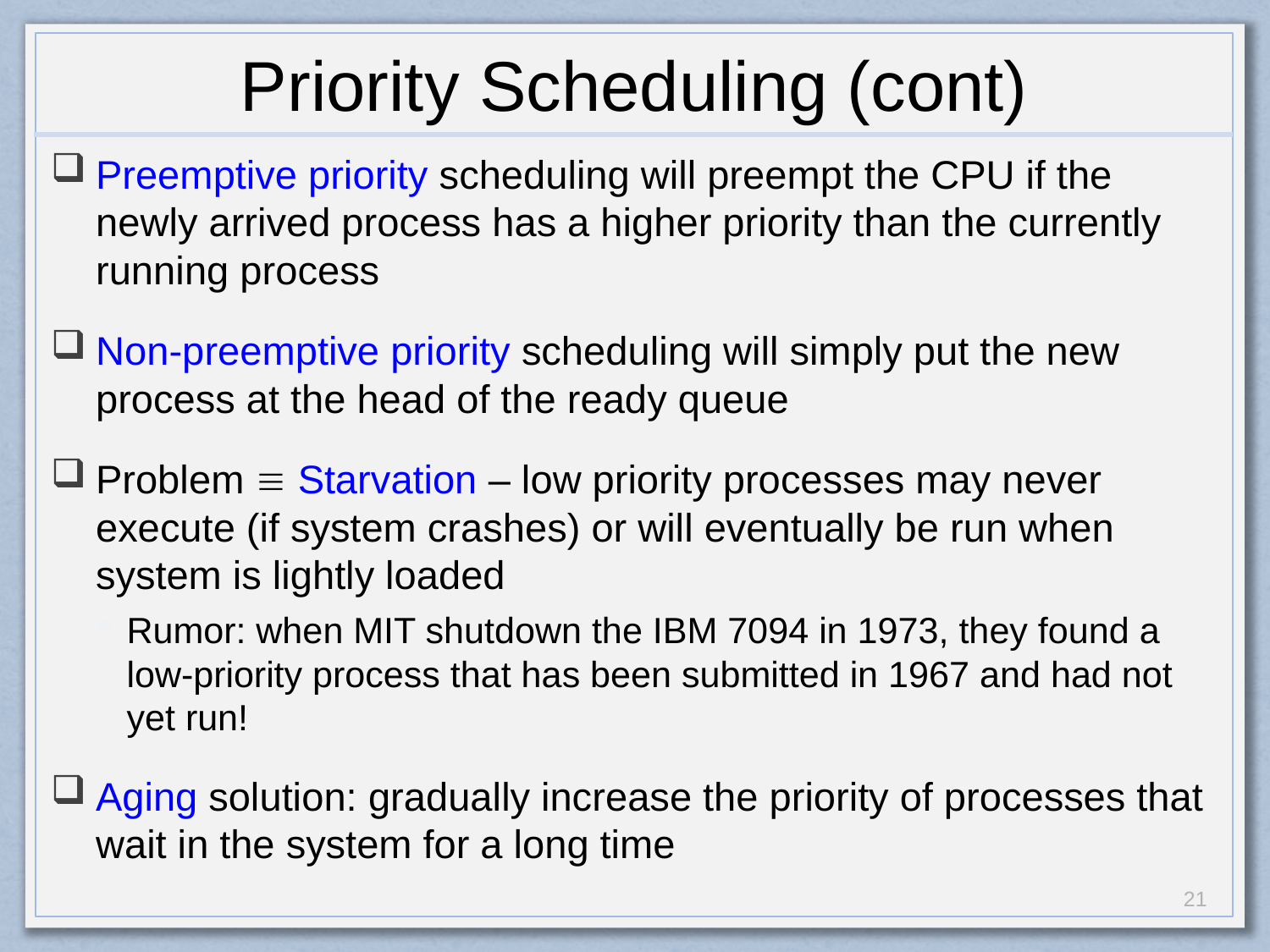

# Priority Scheduling (cont)
Preemptive priority scheduling will preempt the CPU if the newly arrived process has a higher priority than the currently running process
Non-preemptive priority scheduling will simply put the new process at the head of the ready queue
Problem ≡ Starvation – low priority processes may never execute (if system crashes) or will eventually be run when system is lightly loaded
Rumor: when MIT shutdown the IBM 7094 in 1973, they found a low-priority process that has been submitted in 1967 and had not yet run!
Aging solution: gradually increase the priority of processes that wait in the system for a long time

21